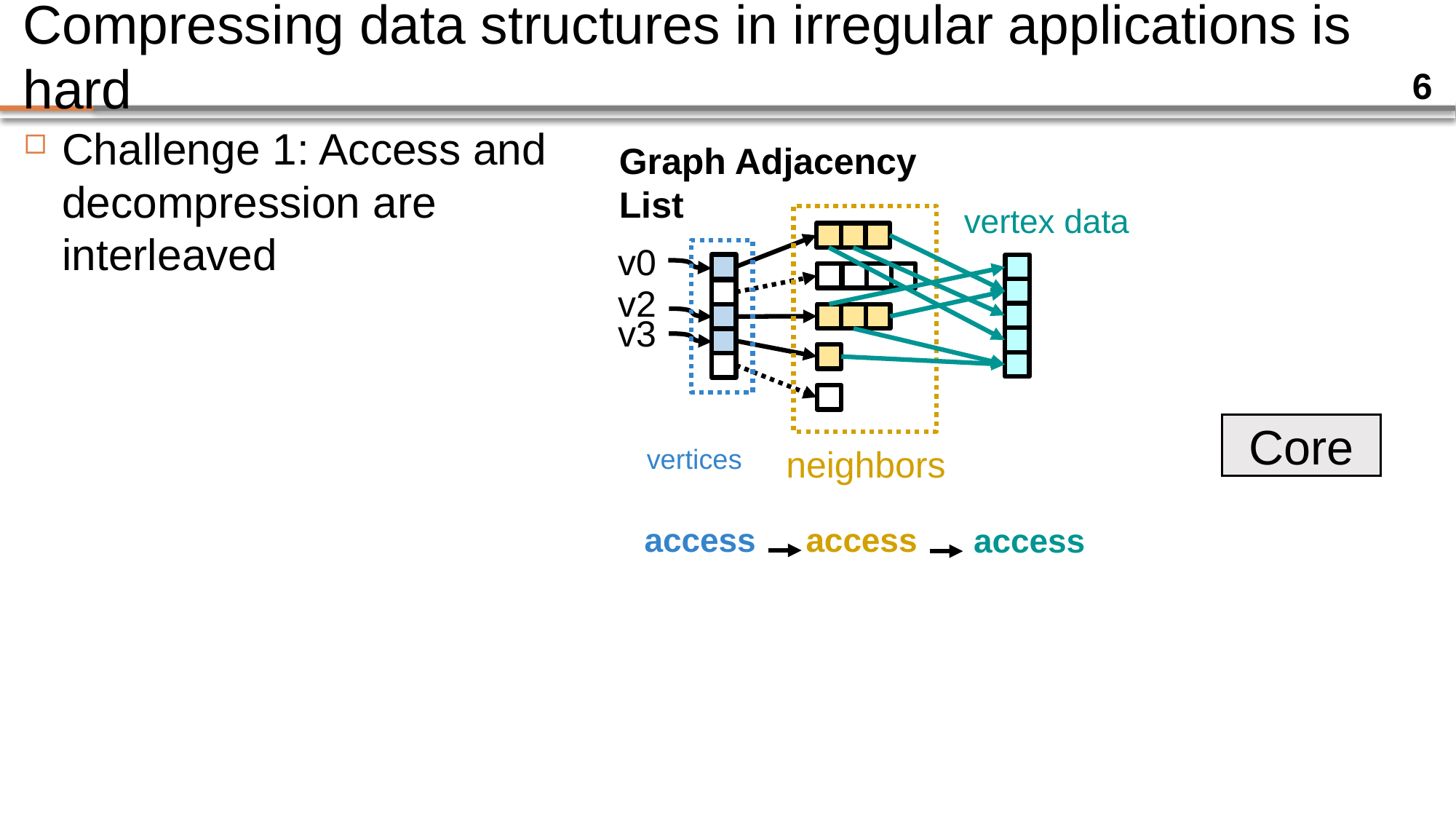

# Compressing data structures in irregular applications is hard
6
Challenge 1: Access and decompression are interleaved
Graph Adjacency List
vertex data

v0

v2

v3

Core
neighbors
vertices
access
access
access